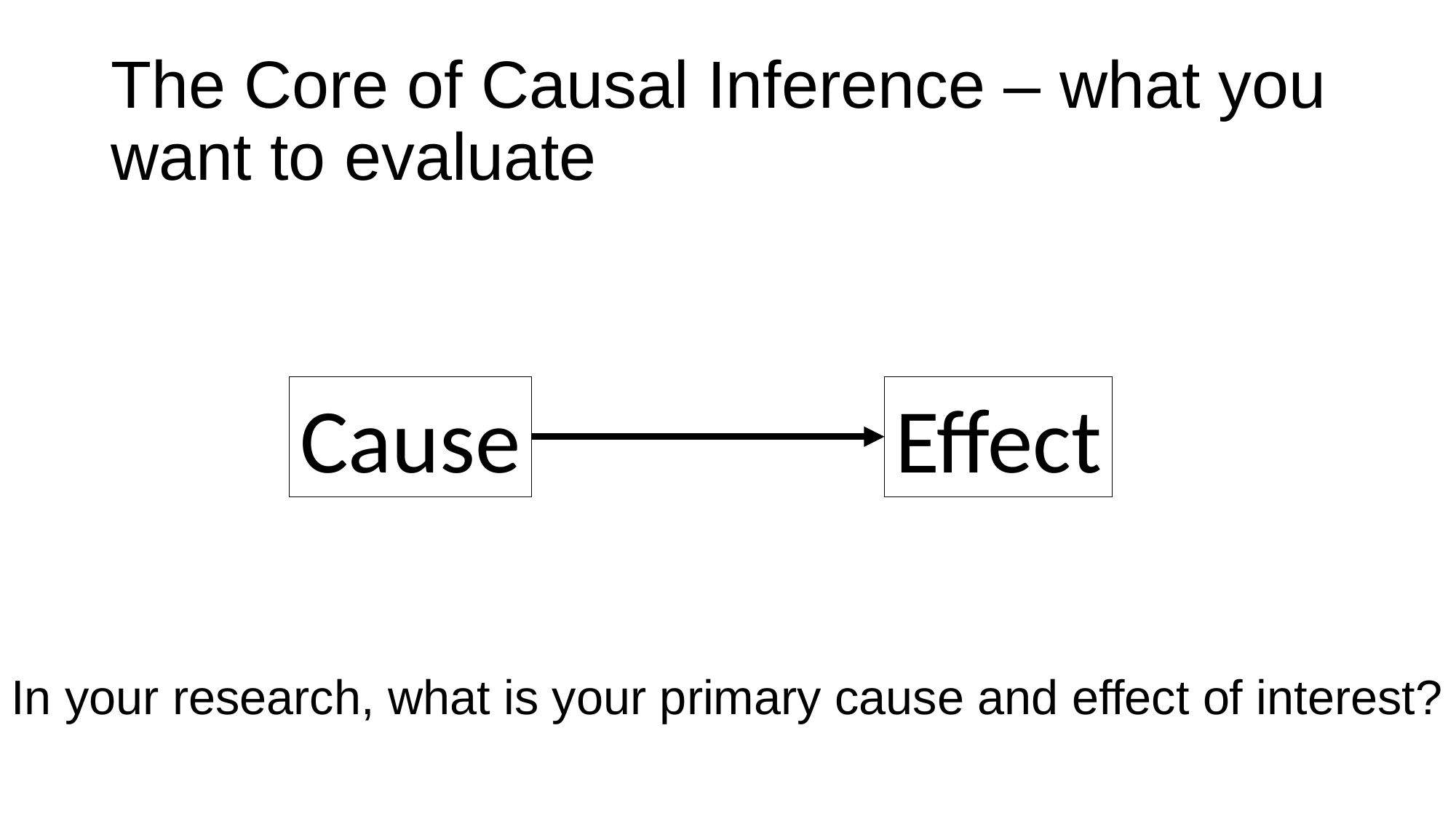

# The Core of Causal Inference – what you want to evaluate
Cause
Effect
In your research, what is your primary cause and effect of interest?